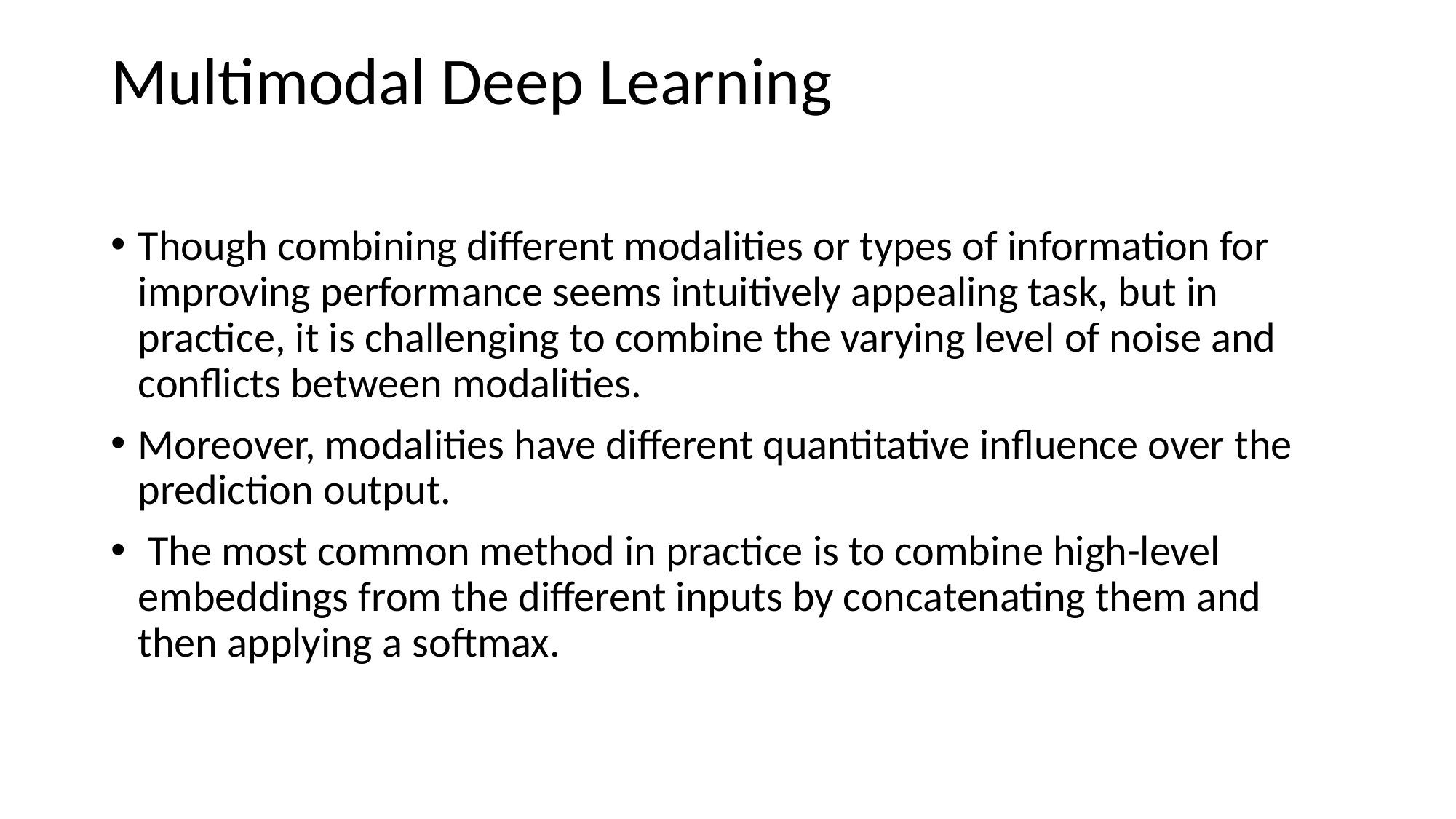

# Multimodal Deep Learning
Though combining different modalities or types of information for improving performance seems intuitively appealing task, but in practice, it is challenging to combine the varying level of noise and conflicts between modalities.
Moreover, modalities have different quantitative influence over the prediction output.
 The most common method in practice is to combine high-level embeddings from the different inputs by concatenating them and then applying a softmax.